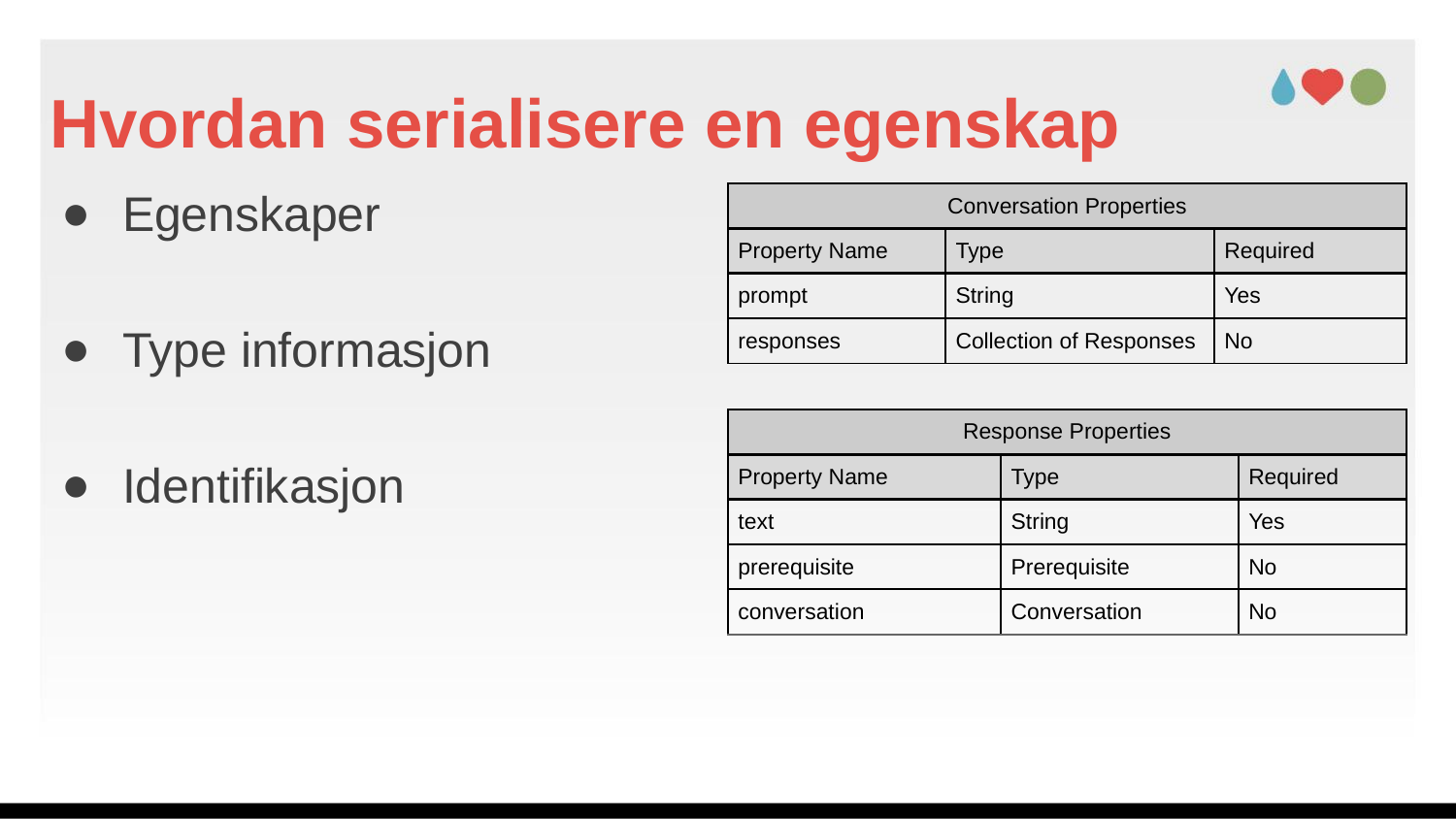

# Hvordan serialisere en egenskap
Egenskaper

Type informasjon

Identifikasjon

| Conversation Properties |  |  |
| --- | --- | --- |
| Property Name | Type | Required |
| prompt | String | Yes |
| responses | Collection of Responses | No |
| Response Properties |  |  |
| --- | --- | --- |
| Property Name | Type | Required |
| text | String | Yes |
| prerequisite | Prerequisite | No |
| conversation | Conversation | No |